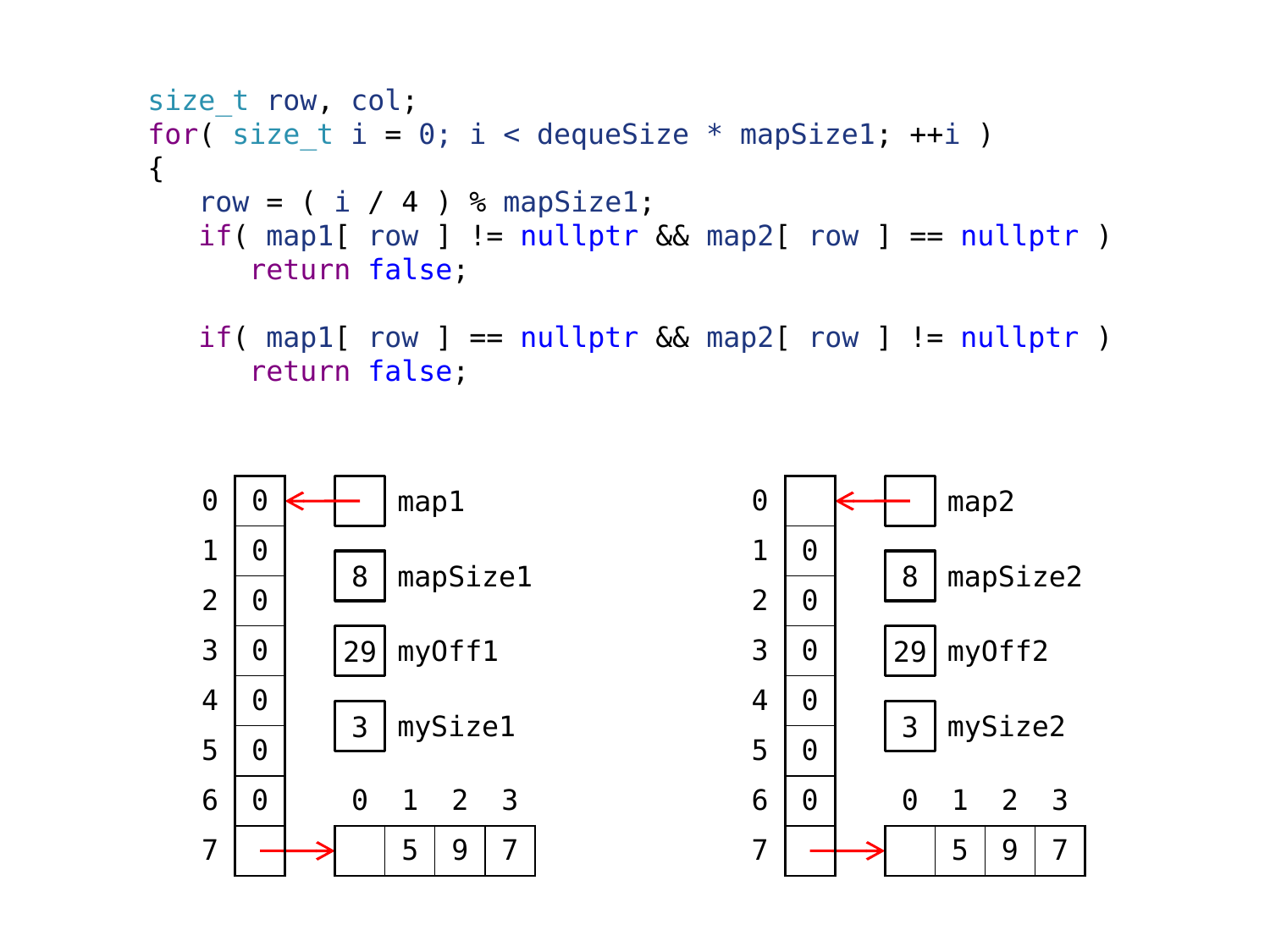

size_t row, col;
for( size_t i = 0; i < dequeSize * mapSize1; ++i )
{
   row = ( i / 4 ) % mapSize1;
   if( map1[ row ] != nullptr && map2[ row ] == nullptr )
      return false;

   if( map1[ row ] == nullptr && map2[ row ] != nullptr )
      return false;
| 0 | 0 |
| --- | --- |
| 1 | 0 |
| 2 | 0 |
| 3 | 0 |
| 4 | 0 |
| 5 | 0 |
| 6 | 0 |
| 7 |  |

map1
| 0 |  |
| --- | --- |
| 1 | 0 |
| 2 | 0 |
| 3 | 0 |
| 4 | 0 |
| 5 | 0 |
| 6 | 0 |
| 7 |  |

map2

8
mapSize1
8
mapSize2
29
myOff1
29
myOff2
3
mySize1
3
mySize2
| 0 | 1 | 2 | 3 |
| --- | --- | --- | --- |
|  | 5 | 9 | 7 |
| 0 | 1 | 2 | 3 |
| --- | --- | --- | --- |
|  | 5 | 9 | 7 |